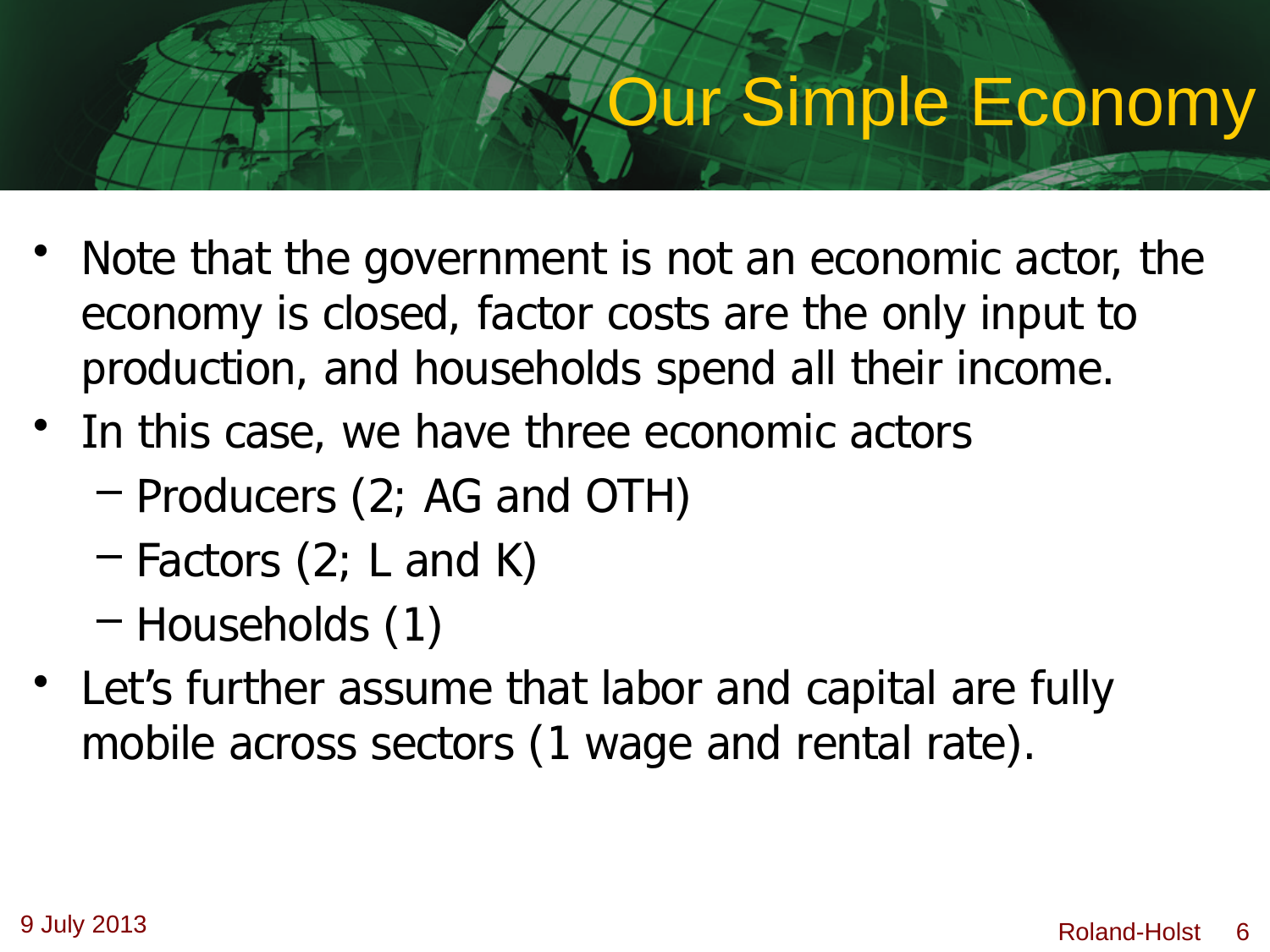

# Our Simple Economy
Note that the government is not an economic actor, the economy is closed, factor costs are the only input to production, and households spend all their income.
In this case, we have three economic actors
Producers (2; AG and OTH)
Factors (2; L and K)
Households (1)
Let’s further assume that labor and capital are fully mobile across sectors (1 wage and rental rate).